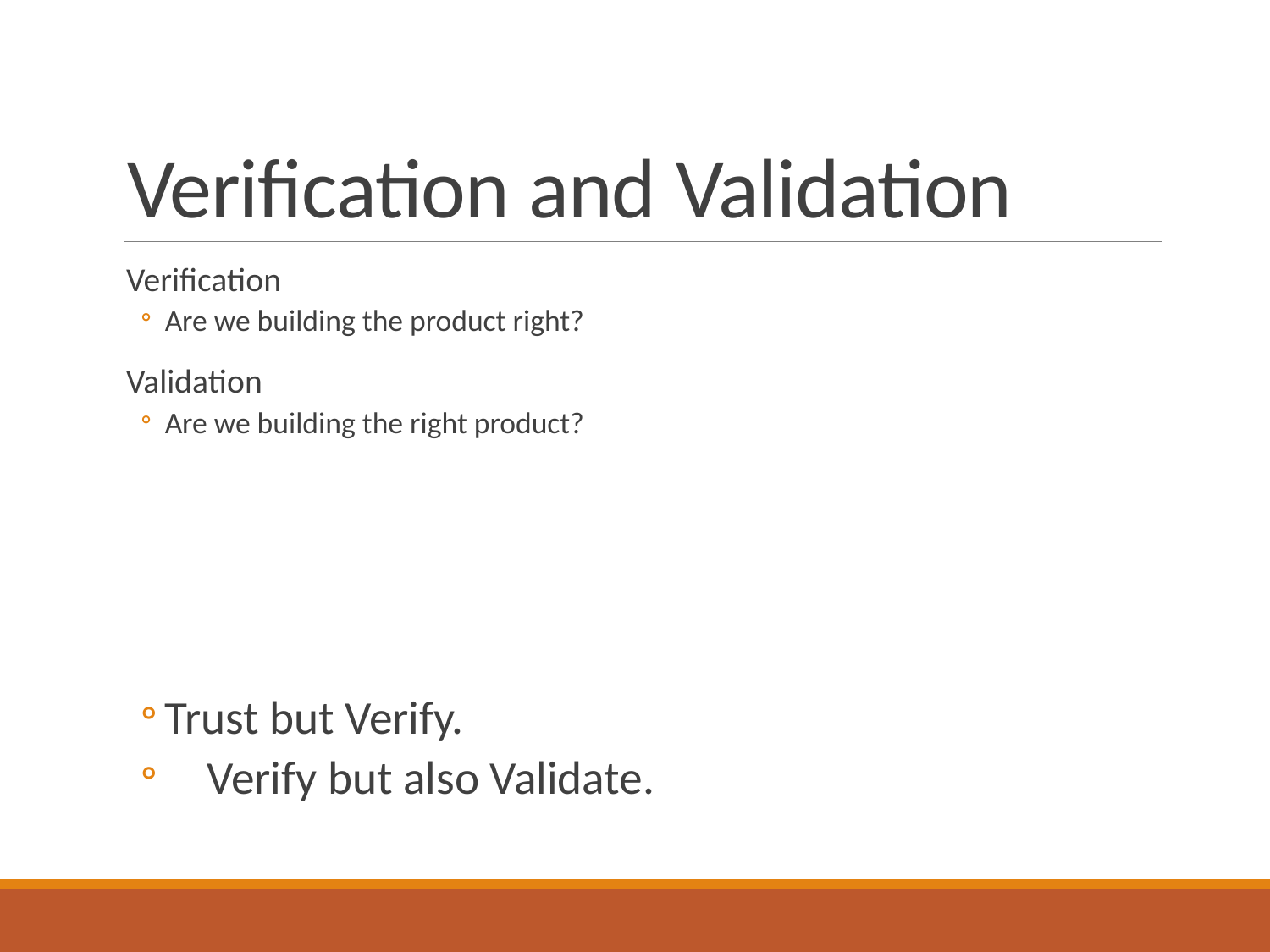

# Verification and Validation
Verification
Are we building the product right?
Validation
Are we building the right product?

Trust but Verify.
    Verify but also Validate.